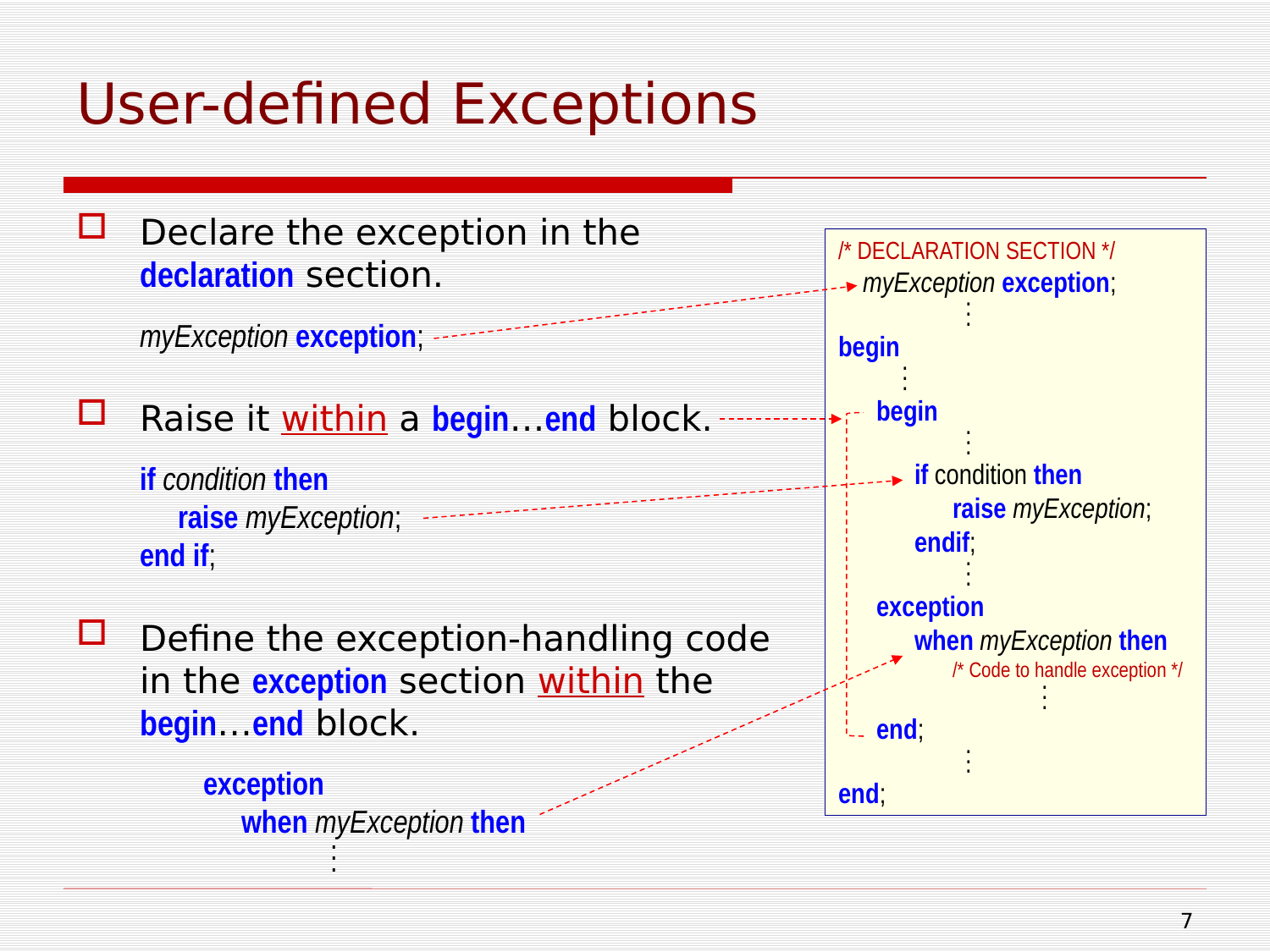

# User-defined Exceptions
Declare the exception in the declaration section.
myException exception;
Raise it within a begin…end block.
if condition then
raise myException;
end if;
Define the exception-handling code in the exception section within the begin…end block.
exception
when myException then
.
.
.
/* DECLARATION SECTION */
myException exception;
.
.
.
begin
.
.
.
begin
.
.
.
if condition then
raise myException;
endif;
.
.
.
exception
when myException then
/* Code to handle exception */
.
.
.
end;
.
.
.
end;

7